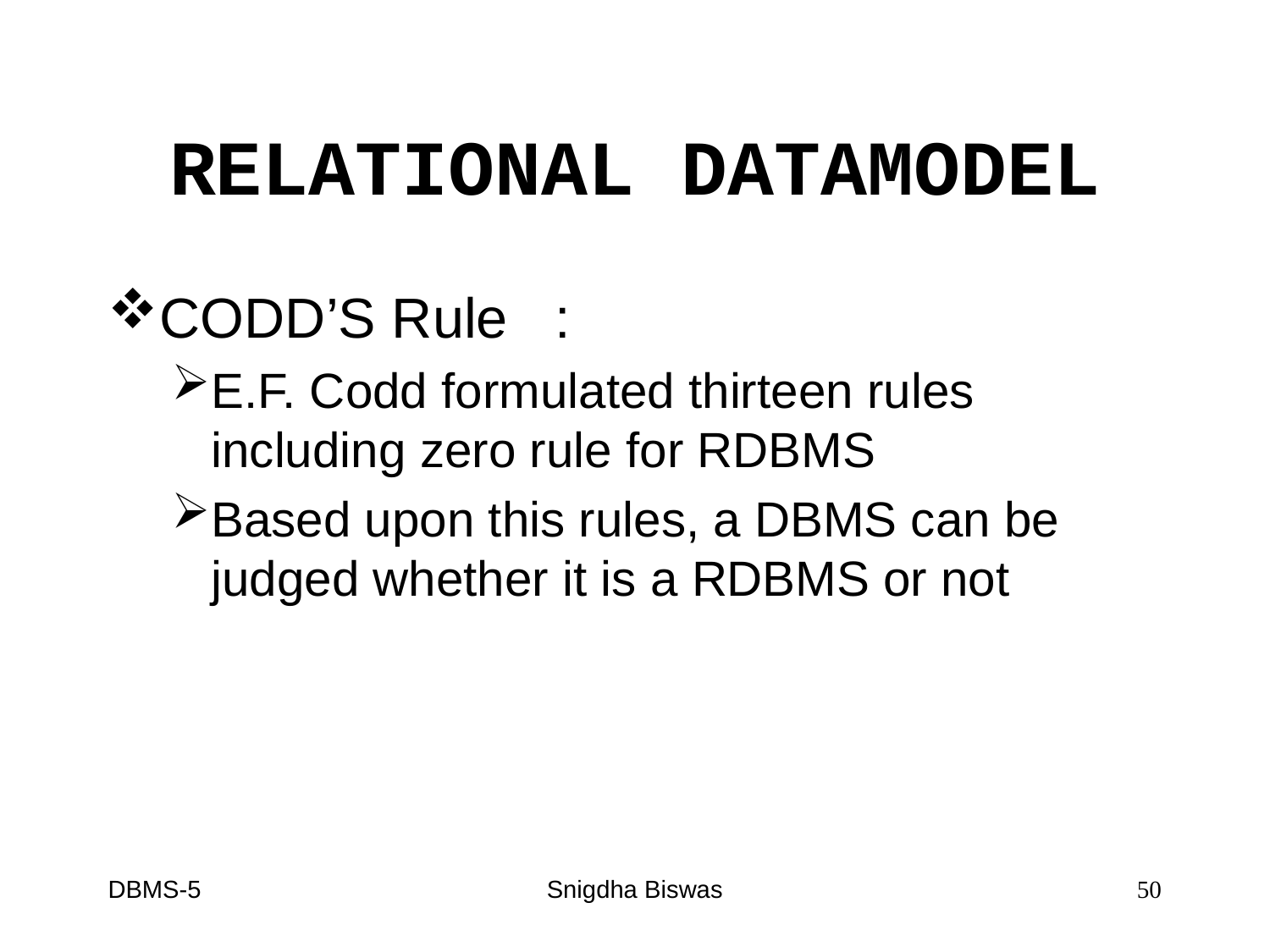

# RELATIONAL DATAMODEL
CODD’S Rule   :
E.F. Codd formulated thirteen rules including zero rule for RDBMS
Based upon this rules, a DBMS can be judged whether it is a RDBMS or not

DBMS-5
Snigdha Biswas
50